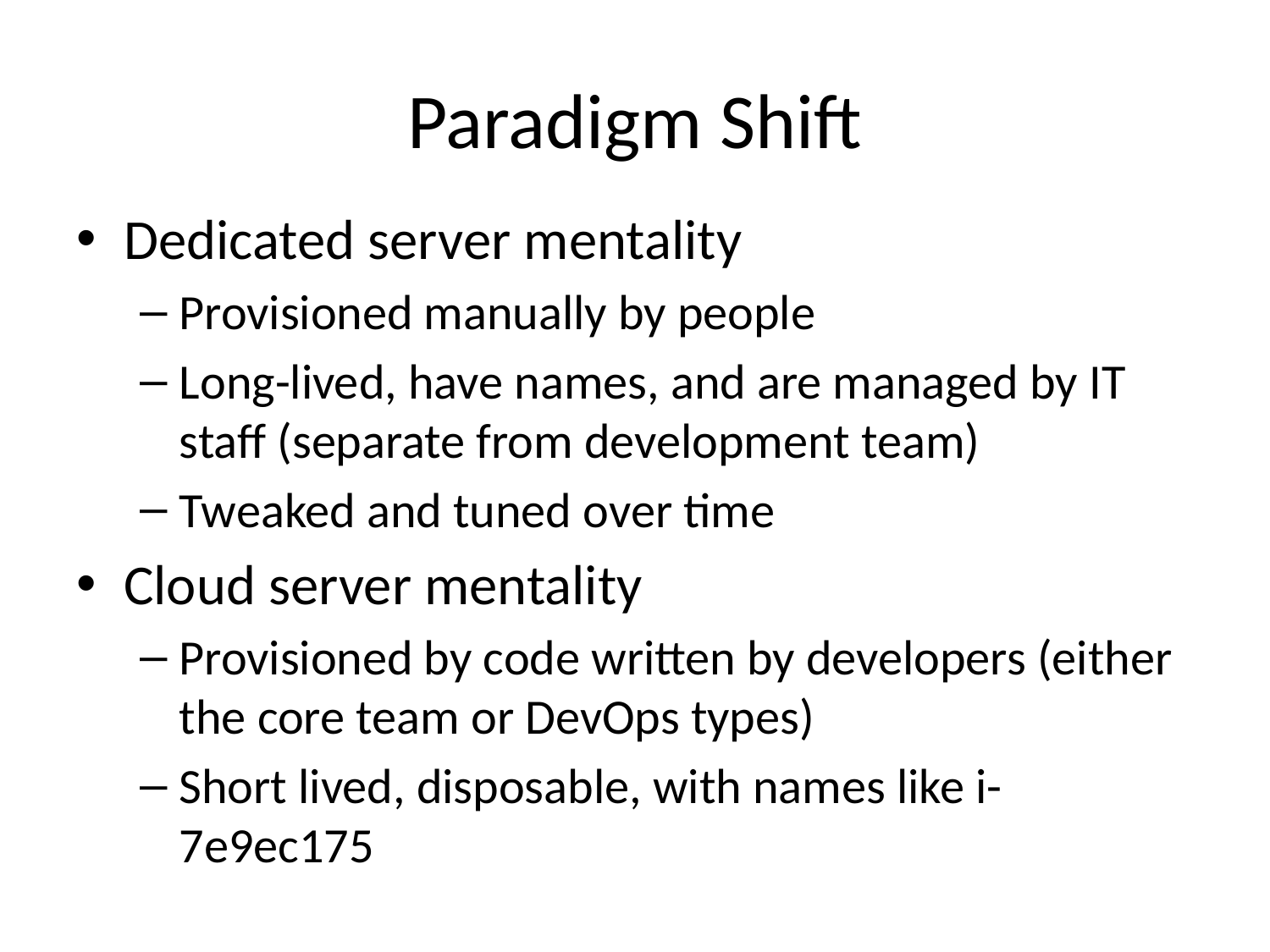

# Paradigm Shift
Dedicated server mentality
Provisioned manually by people
Long-lived, have names, and are managed by IT staff (separate from development team)
Tweaked and tuned over time
Cloud server mentality
Provisioned by code written by developers (either the core team or DevOps types)
Short lived, disposable, with names like i-7e9ec175